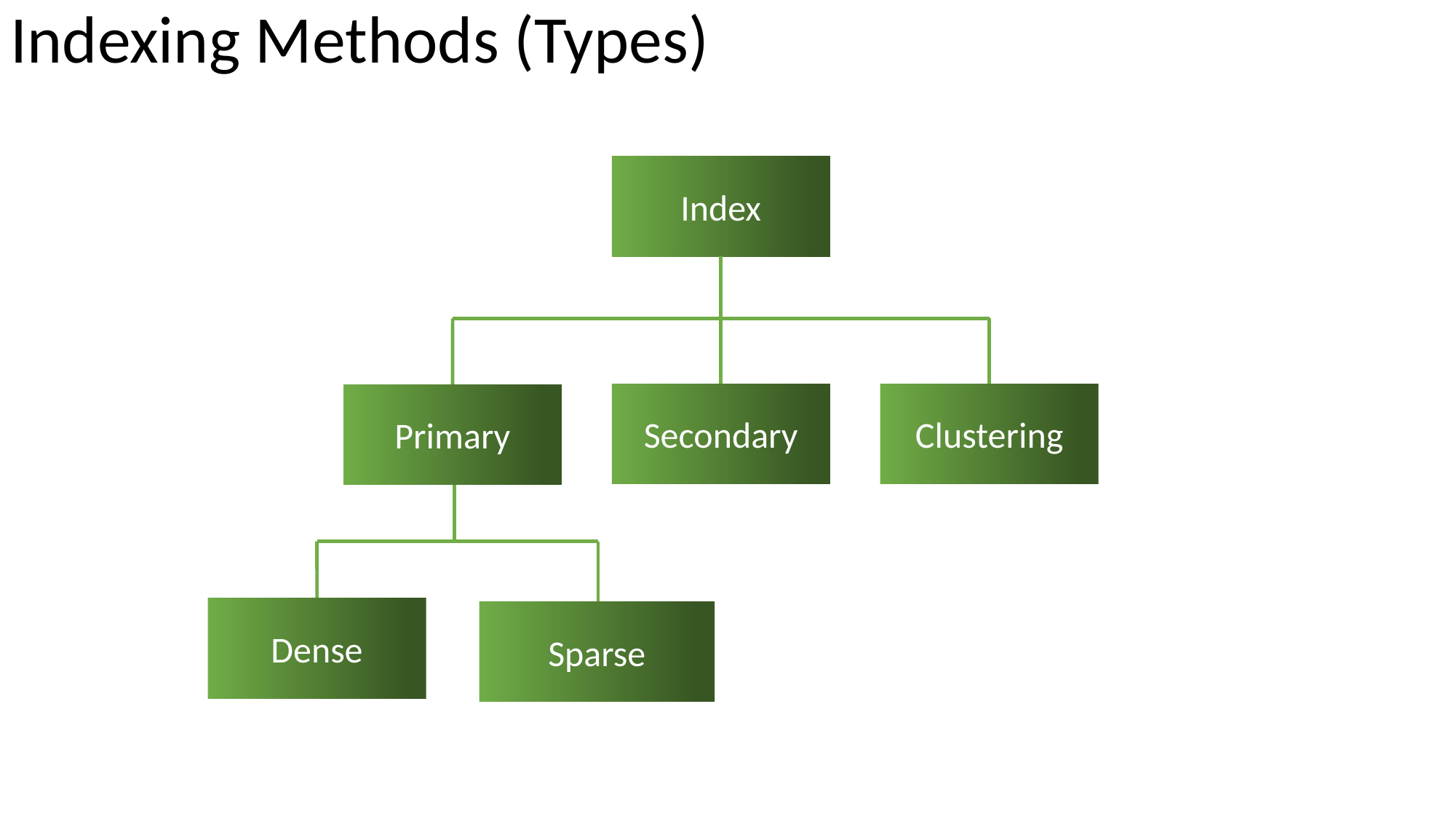

Indexing Methods (Types)
Index
Secondary
Clustering
Primary
Dense
Sparse